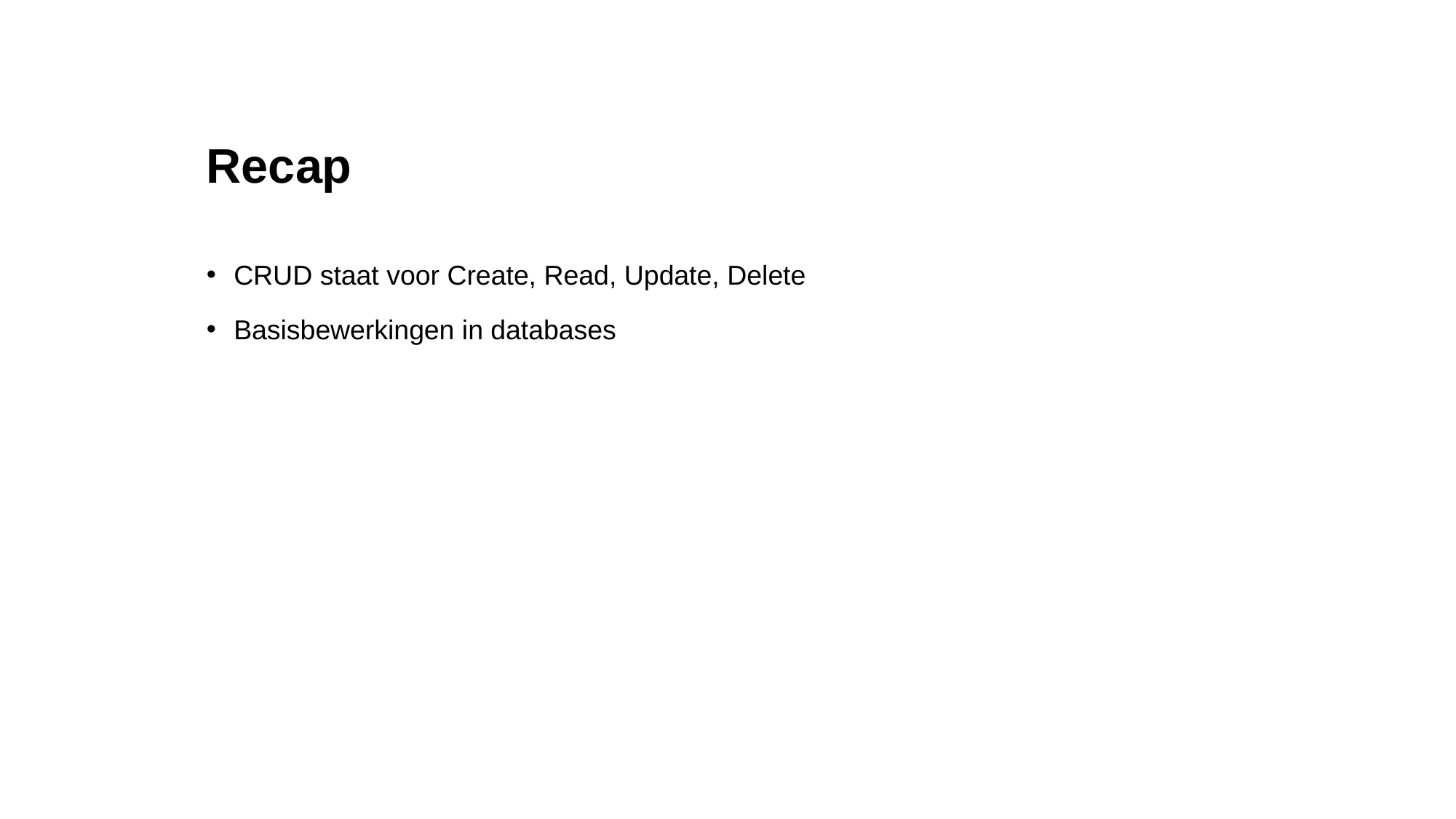

# Recap
CRUD staat voor Create, Read, Update, Delete
Basisbewerkingen in databases